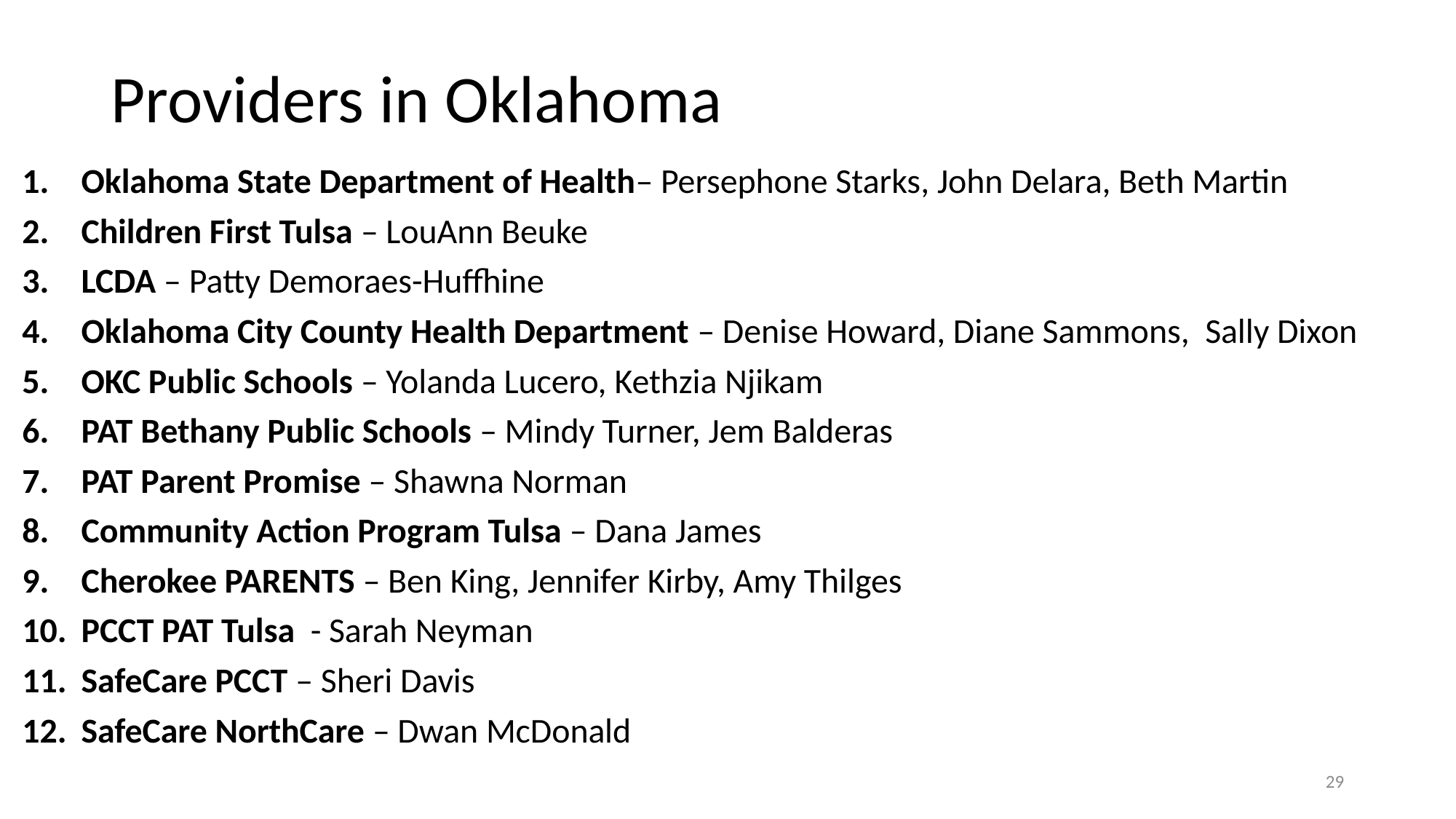

# Providers in Oklahoma
Oklahoma State Department of Health– Persephone Starks, John Delara, Beth Martin
Children First Tulsa – LouAnn Beuke
LCDA – Patty Demoraes-Huffhine
Oklahoma City County Health Department – Denise Howard, Diane Sammons,  Sally Dixon
OKC Public Schools – Yolanda Lucero, Kethzia Njikam
PAT Bethany Public Schools – Mindy Turner, Jem Balderas
PAT Parent Promise – Shawna Norman
Community Action Program Tulsa – Dana James
Cherokee PARENTS – Ben King, Jennifer Kirby, Amy Thilges
PCCT PAT Tulsa  - Sarah Neyman
SafeCare PCCT – Sheri Davis
SafeCare NorthCare – Dwan McDonald
29